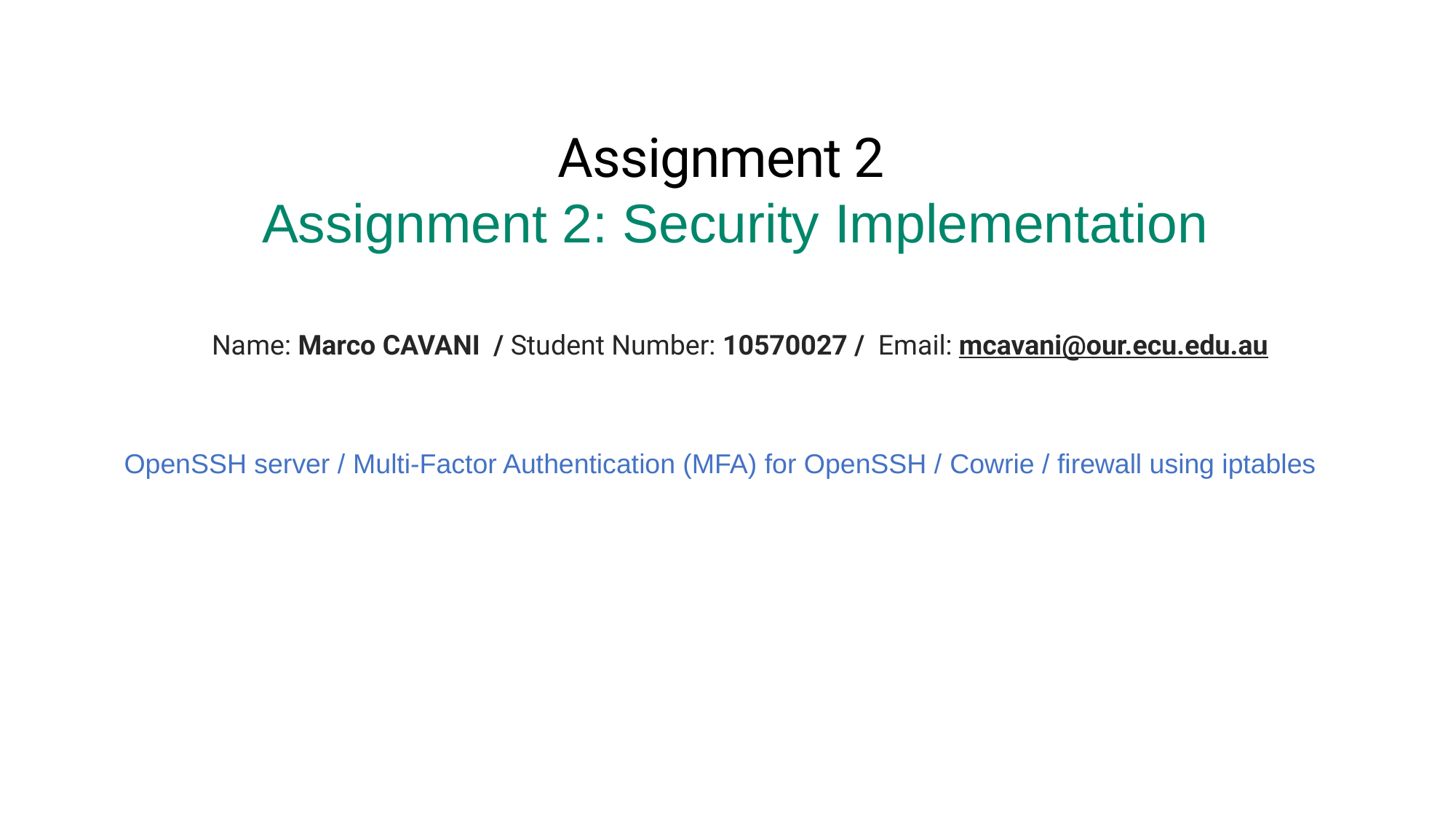

Assignment 2
 Assignment 2: Security Implementation

Name: Marco CAVANI  / Student Number: 10570027 /  Email: mcavani@our.ecu.edu.au
OpenSSH server / Multi-Factor Authentication (MFA) for OpenSSH / Cowrie / firewall using iptables